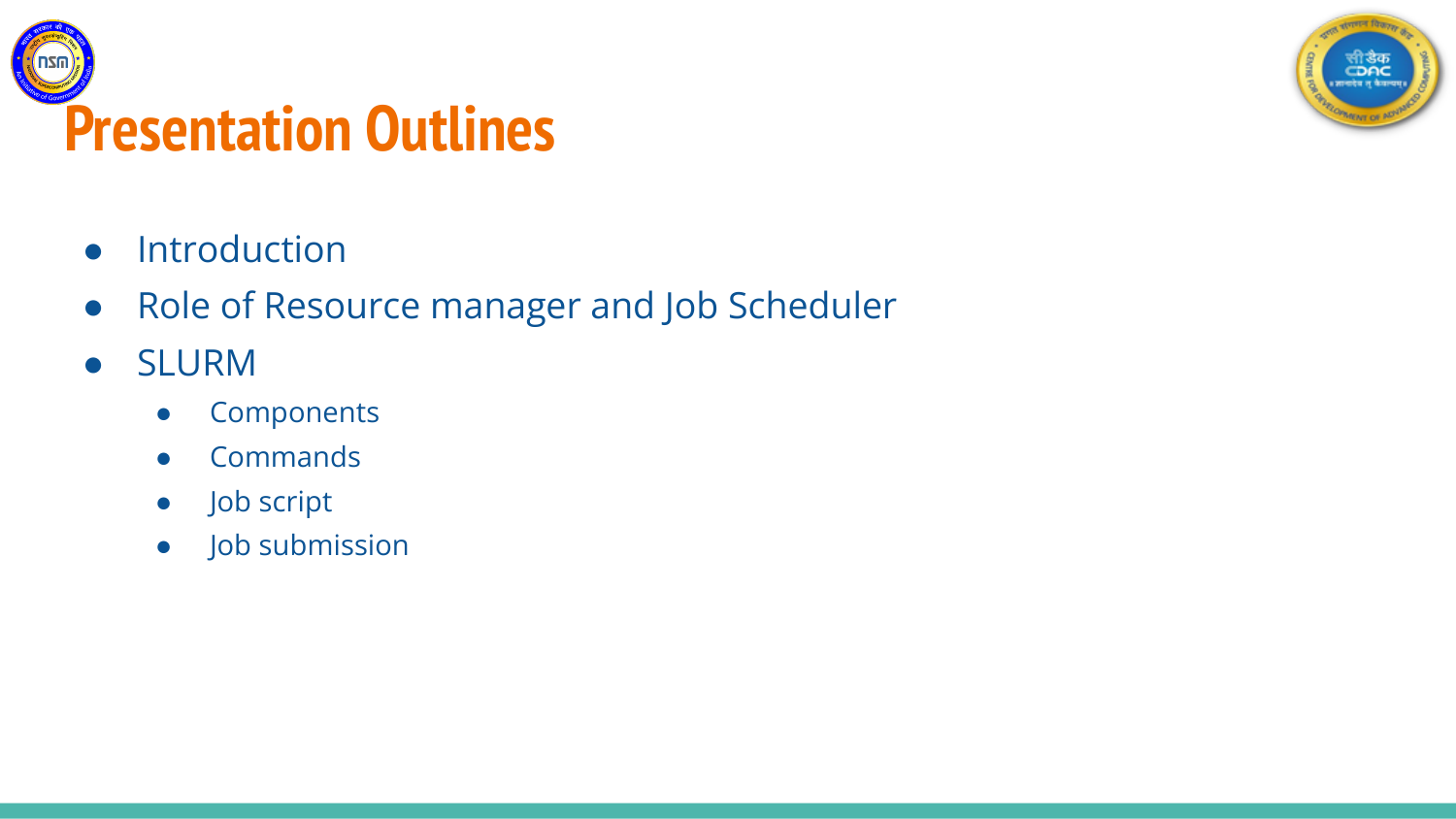

# Presentation Outlines
Introduction
Role of Resource manager and Job Scheduler
SLURM
Components
Commands
Job script
Job submission